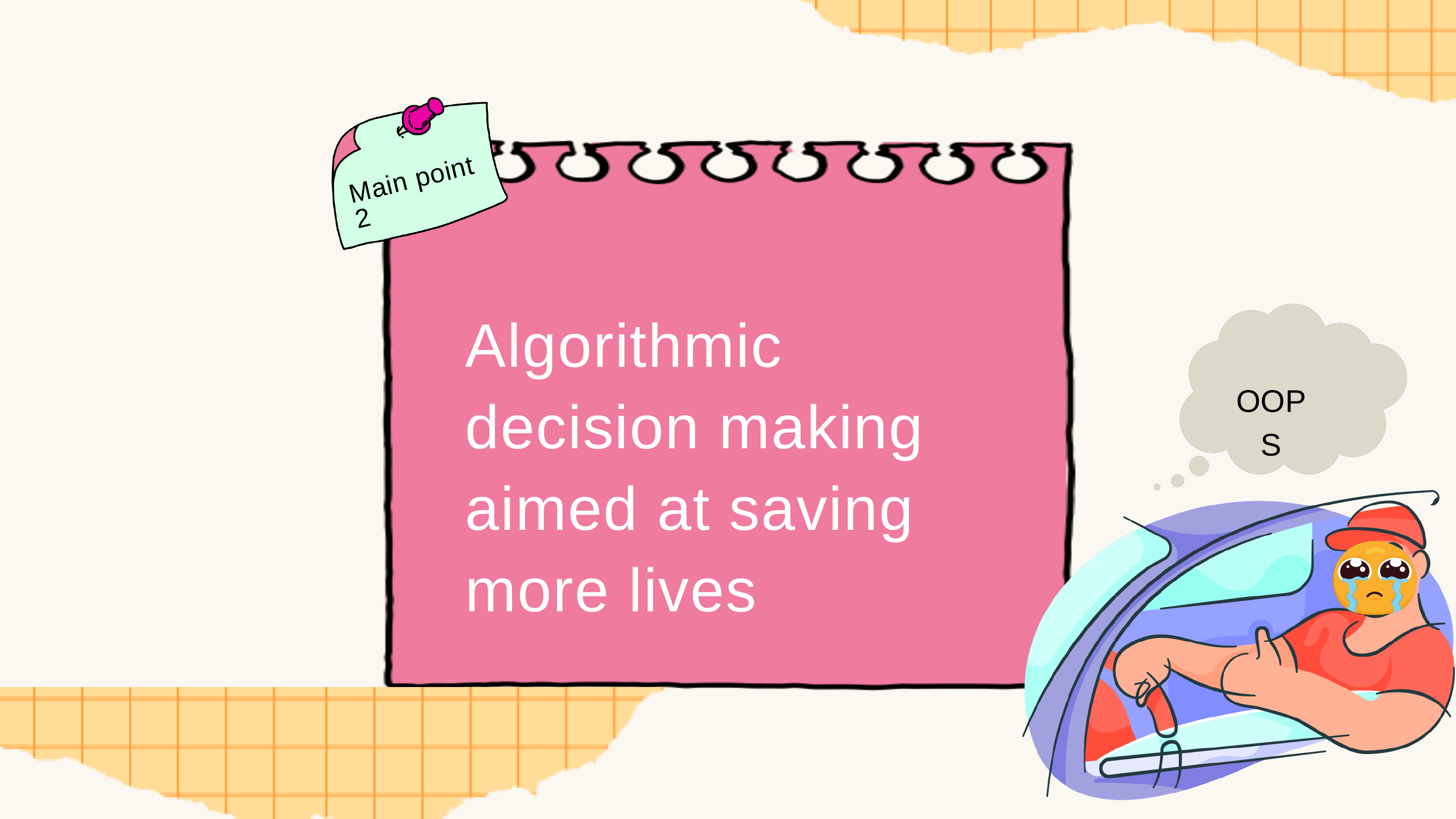

Main point 2
Algorithmic decision making aimed at saving more lives

OOPS